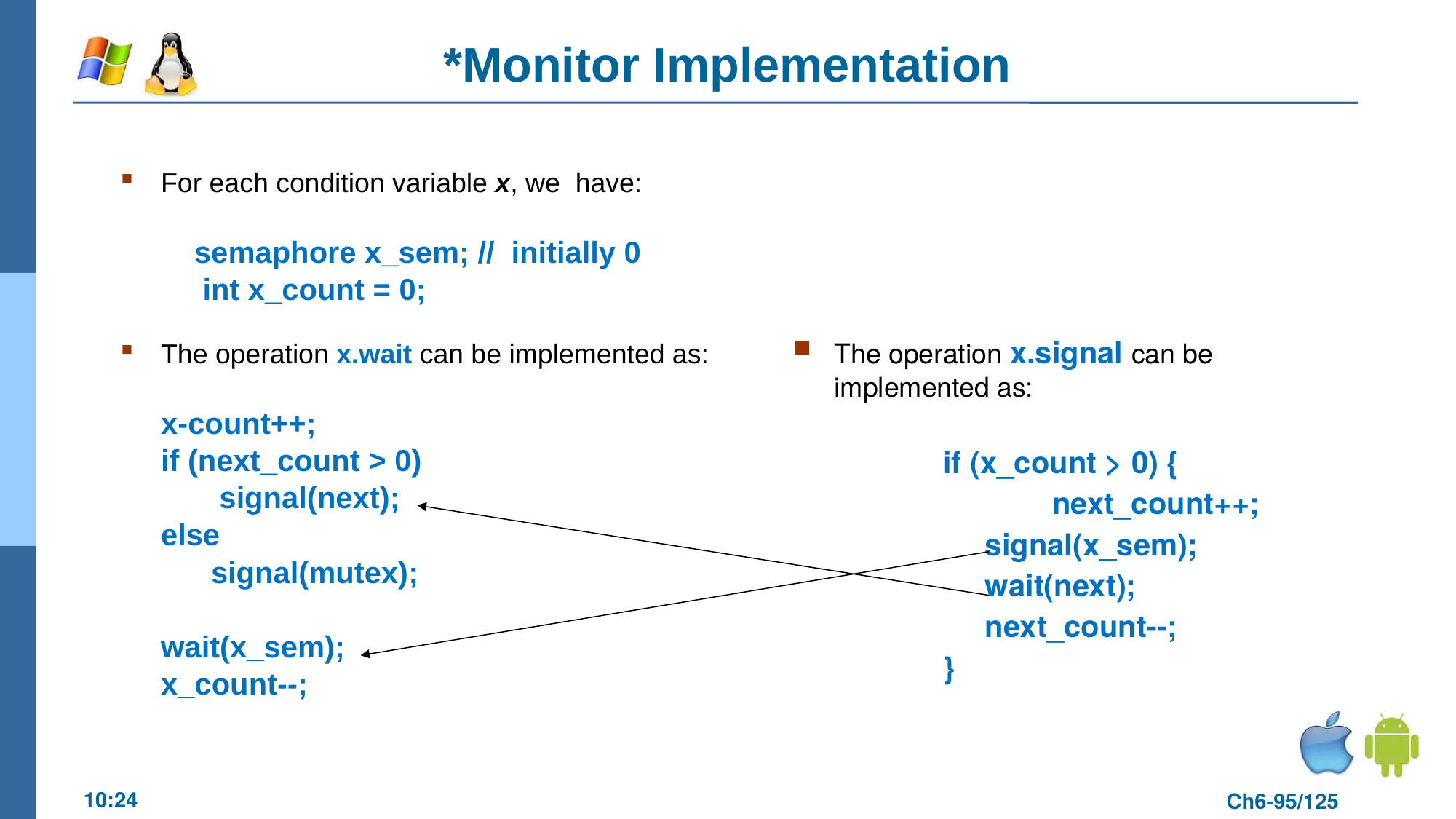

# *Monitor Implementation
For each condition variable x, we  have:

	    semaphore x_sem; //  initially 0
	     int x_count = 0;
The operation x.wait can be implemented as:

	x-count++;
	if (next_count > 0)
	       signal(next);
	else
	      signal(mutex);

	wait(x_sem);
	x_count--;

The operation x.signal can be implemented as:
		if (x_count > 0) {
			next_count++;
		     signal(x_sem);
		     wait(next);
		     next_count--;
		}